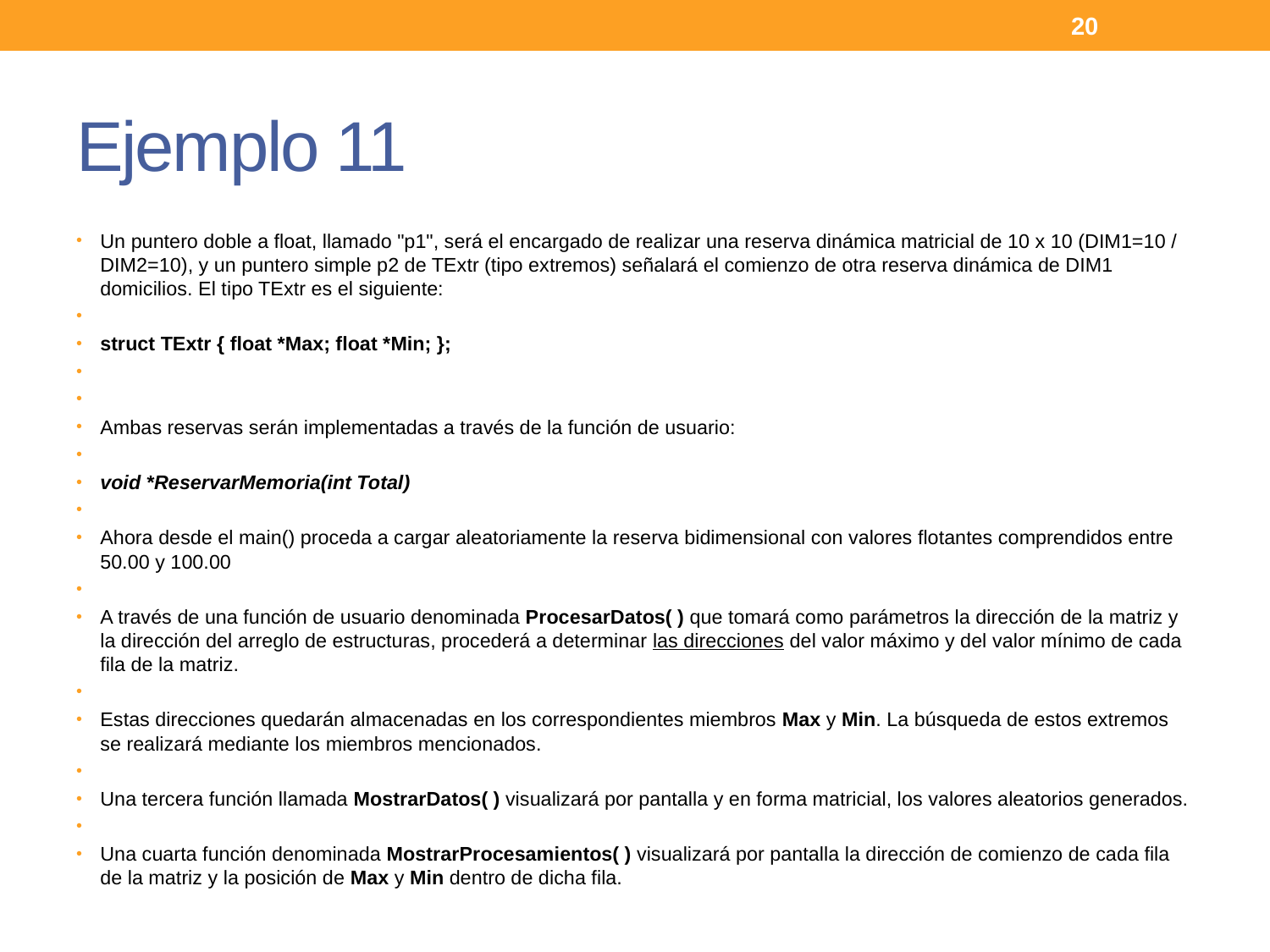

20
# Ejemplo 11
Un puntero doble a float, llamado "p1", será el encargado de realizar una reserva dinámica matricial de 10 x 10 (DIM1=10 / DIM2=10), y un puntero simple p2 de TExtr (tipo extremos) señalará el comienzo de otra reserva dinámica de DIM1 domicilios. El tipo TExtr es el siguiente:

struct TExtr { float *Max; float *Min; };

Ambas reservas serán implementadas a través de la función de usuario:

void *ReservarMemoria(int Total)

Ahora desde el main() proceda a cargar aleatoriamente la reserva bidimensional con valores flotantes comprendidos entre 50.00 y 100.00

A través de una función de usuario denominada ProcesarDatos( ) que tomará como parámetros la dirección de la matriz y la dirección del arreglo de estructuras, procederá a determinar las direcciones del valor máximo y del valor mínimo de cada fila de la matriz.

Estas direcciones quedarán almacenadas en los correspondientes miembros Max y Min. La búsqueda de estos extremos se realizará mediante los miembros mencionados.

Una tercera función llamada MostrarDatos( ) visualizará por pantalla y en forma matricial, los valores aleatorios generados.

Una cuarta función denominada MostrarProcesamientos( ) visualizará por pantalla la dirección de comienzo de cada fila de la matriz y la posición de Max y Min dentro de dicha fila.